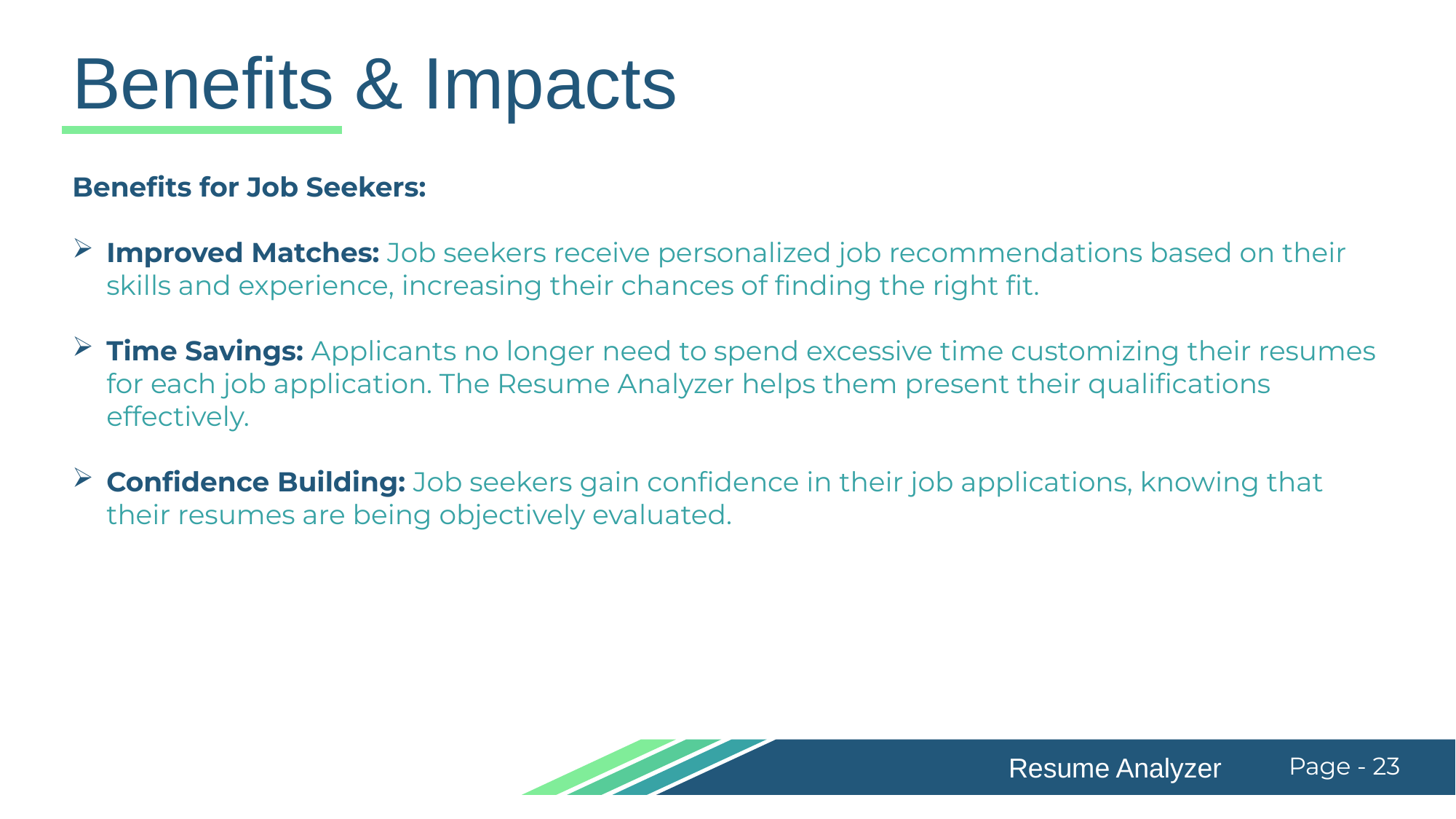

Benefits & Impacts
Benefits for Job Seekers:

Improved Matches: Job seekers receive personalized job recommendations based on their skills and experience, increasing their chances of finding the right fit.

Time Savings: Applicants no longer need to spend excessive time customizing their resumes for each job application. The Resume Analyzer helps them present their qualifications effectively.

Confidence Building: Job seekers gain confidence in their job applications, knowing that their resumes are being objectively evaluated.

Resume Analyzer
Page - 23